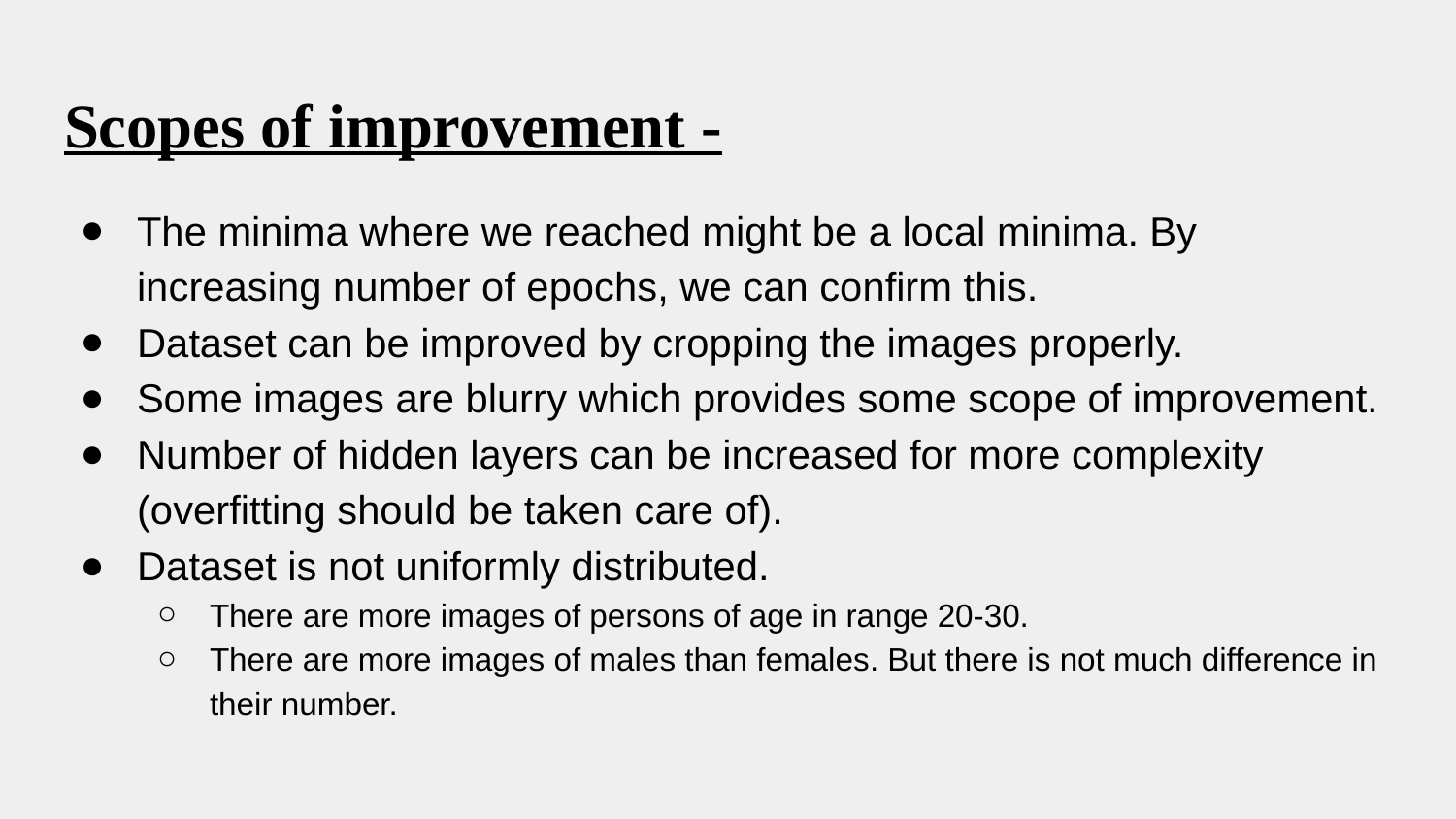

# Scopes of improvement -
The minima where we reached might be a local minima. By increasing number of epochs, we can confirm this.
Dataset can be improved by cropping the images properly.
Some images are blurry which provides some scope of improvement.
Number of hidden layers can be increased for more complexity (overfitting should be taken care of).
Dataset is not uniformly distributed.
There are more images of persons of age in range 20-30.
There are more images of males than females. But there is not much difference in their number.